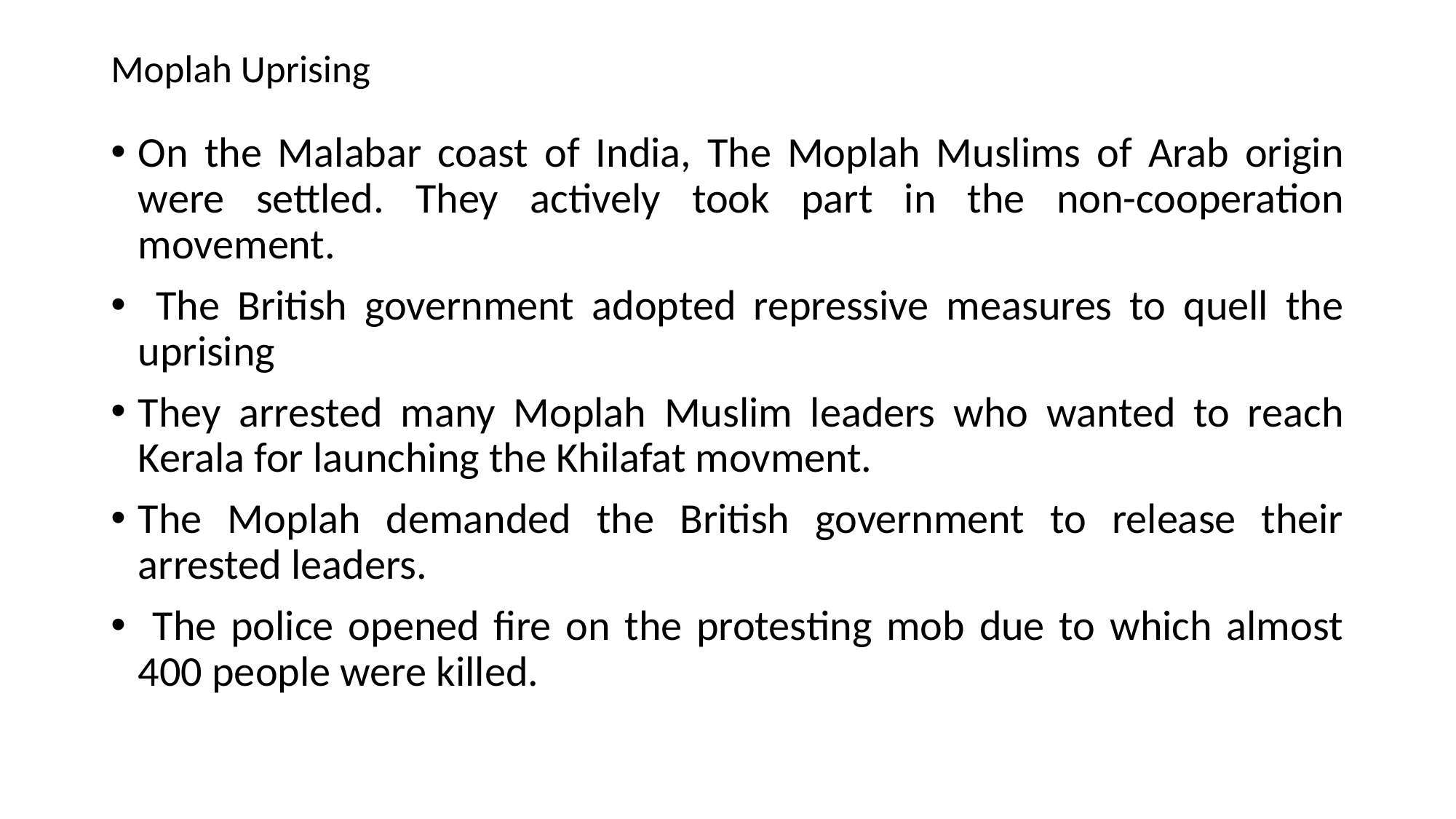

# Moplah Uprising
On the Malabar coast of India, The Moplah Muslims of Arab origin were settled. They actively took part in the non-cooperation movement.
 The British government adopted repressive measures to quell the uprising
They arrested many Moplah Muslim leaders who wanted to reach Kerala for launching the Khilafat movment.
The Moplah demanded the British government to release their arrested leaders.
 The police opened fire on the protesting mob due to which almost 400 people were killed.